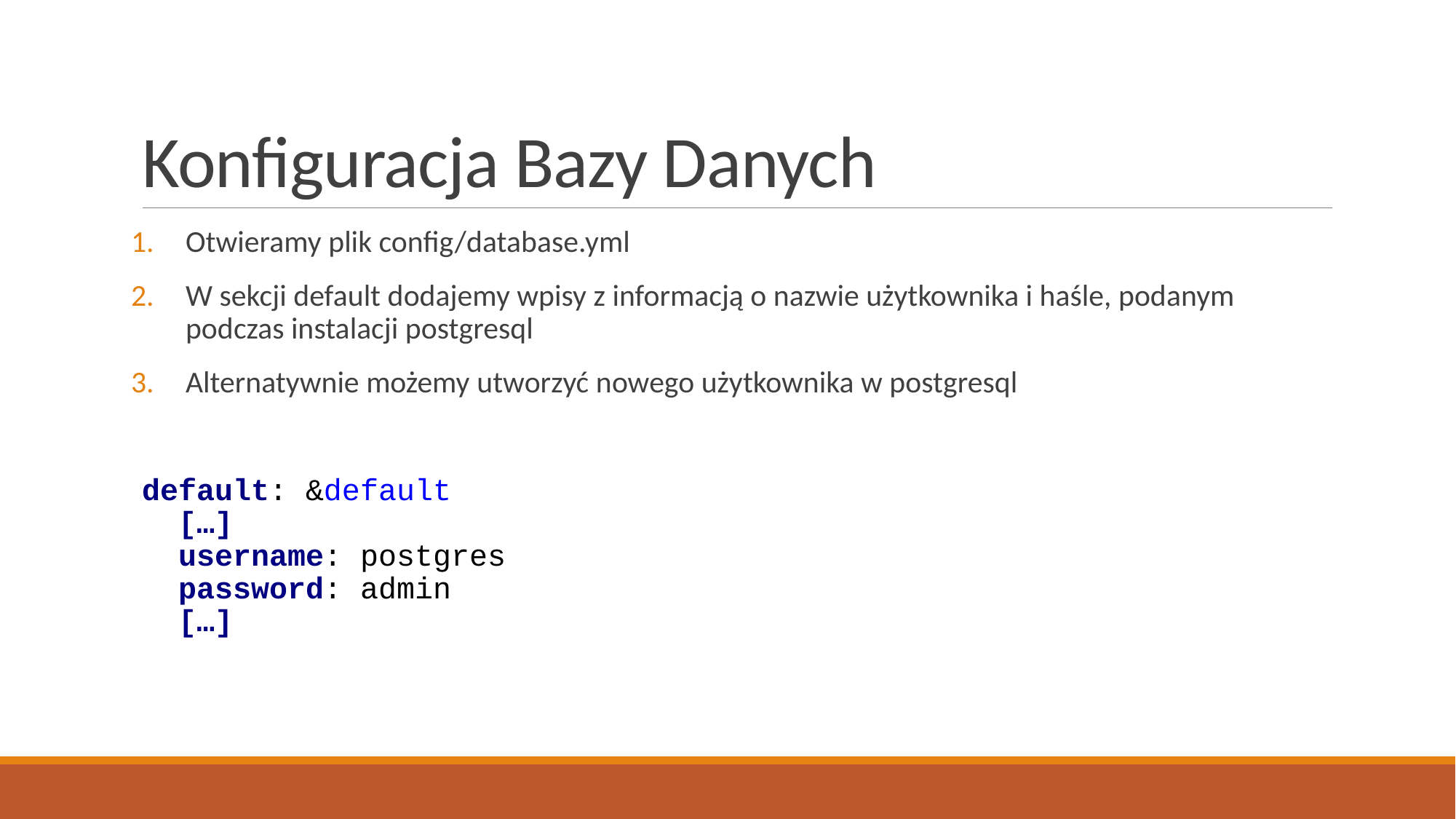

# Konfiguracja Bazy Danych
Otwieramy plik config/database.yml
W sekcji default dodajemy wpisy z informacją o nazwie użytkownika i haśle, podanym podczas instalacji postgresql
Alternatywnie możemy utworzyć nowego użytkownika w postgresql

default: &default
  […]
  username: postgres
  password: admin
  […]